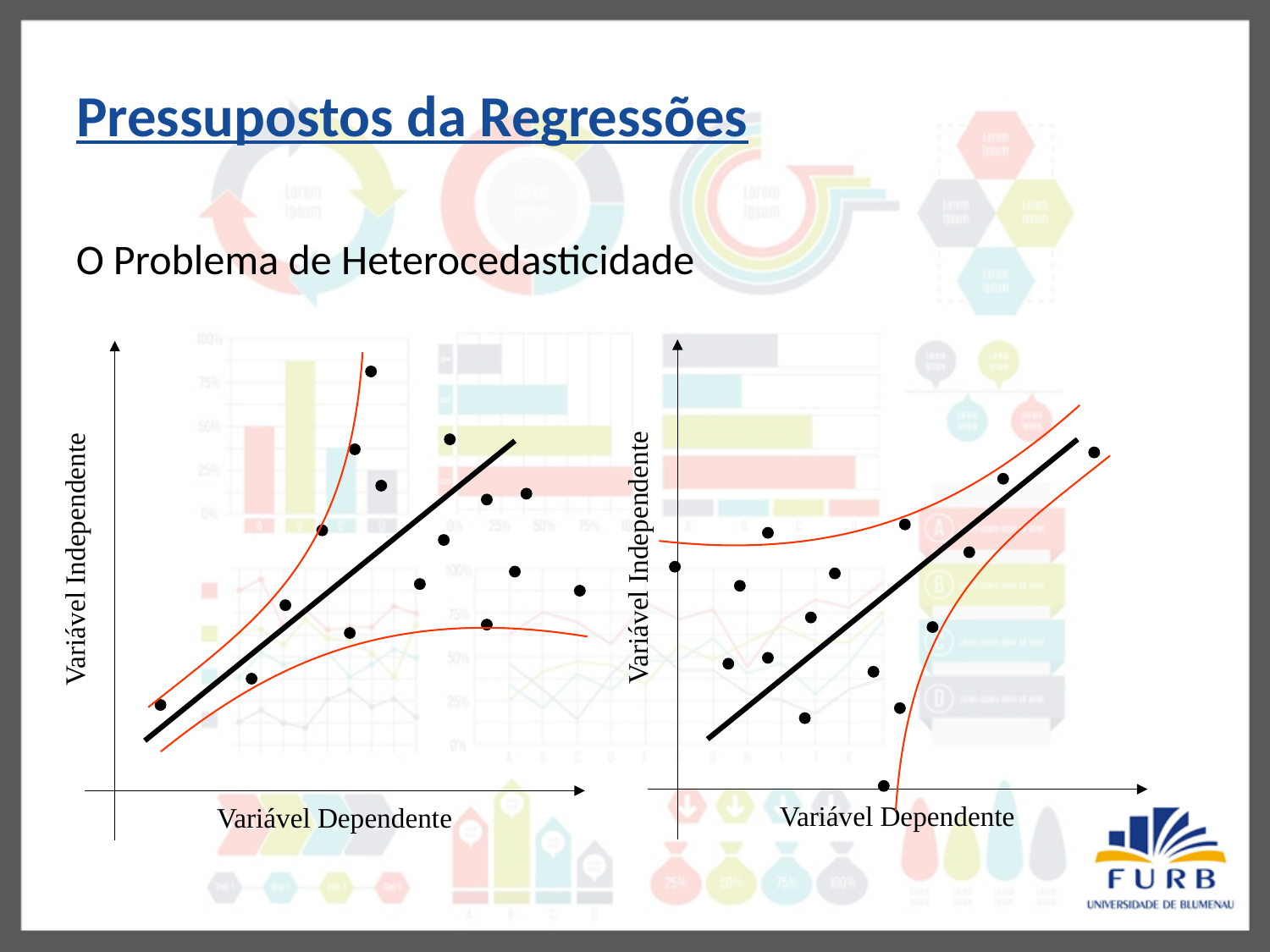

Pressupostos da Regressões
O Problema de Heterocedasticidade

Variável Independente
Variável Dependente

Variável Independente

Variável Dependente